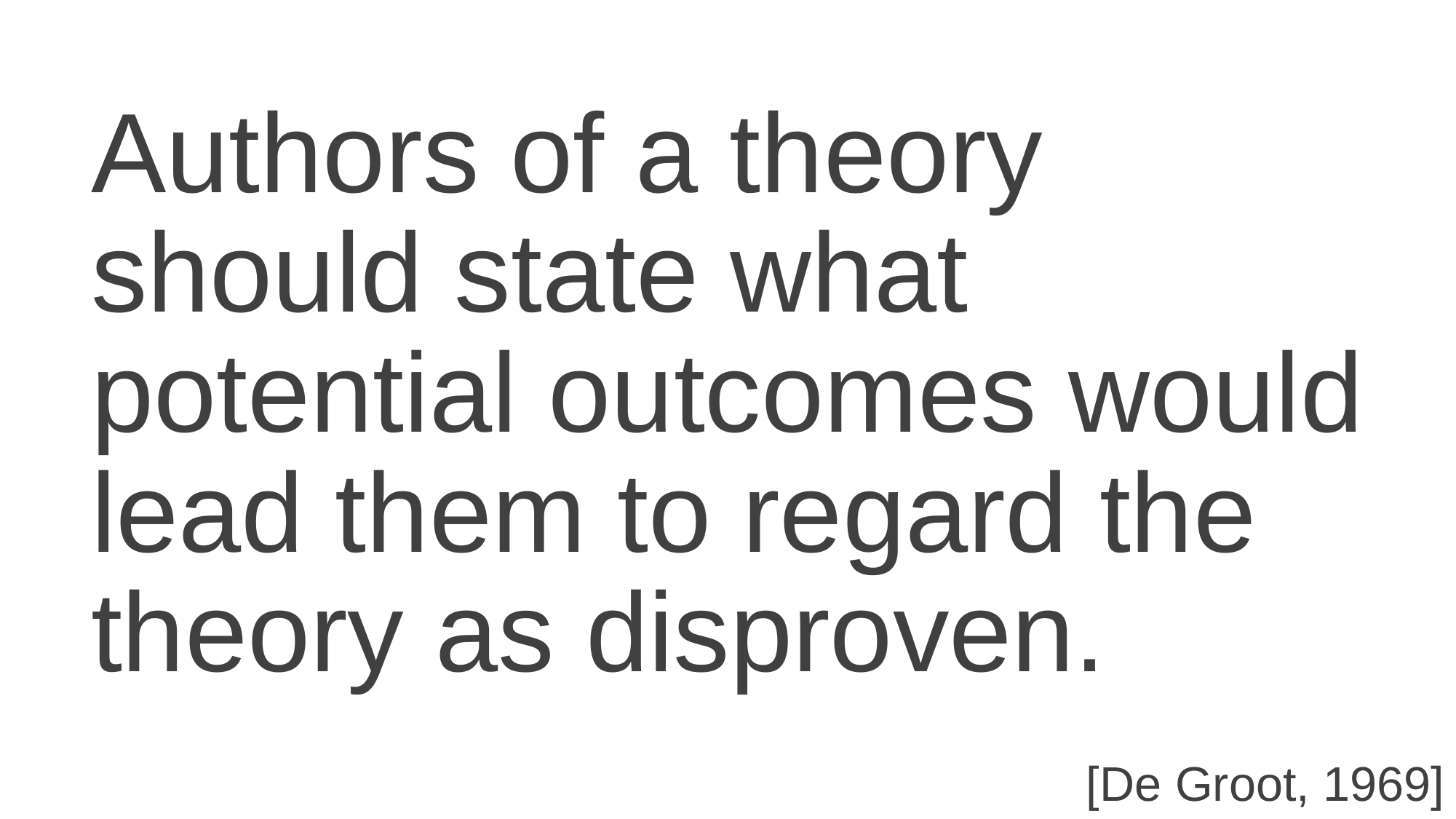

Authors of a theory should state what potential outcomes would lead them to regard the theory as disproven.
[De Groot, 1969]